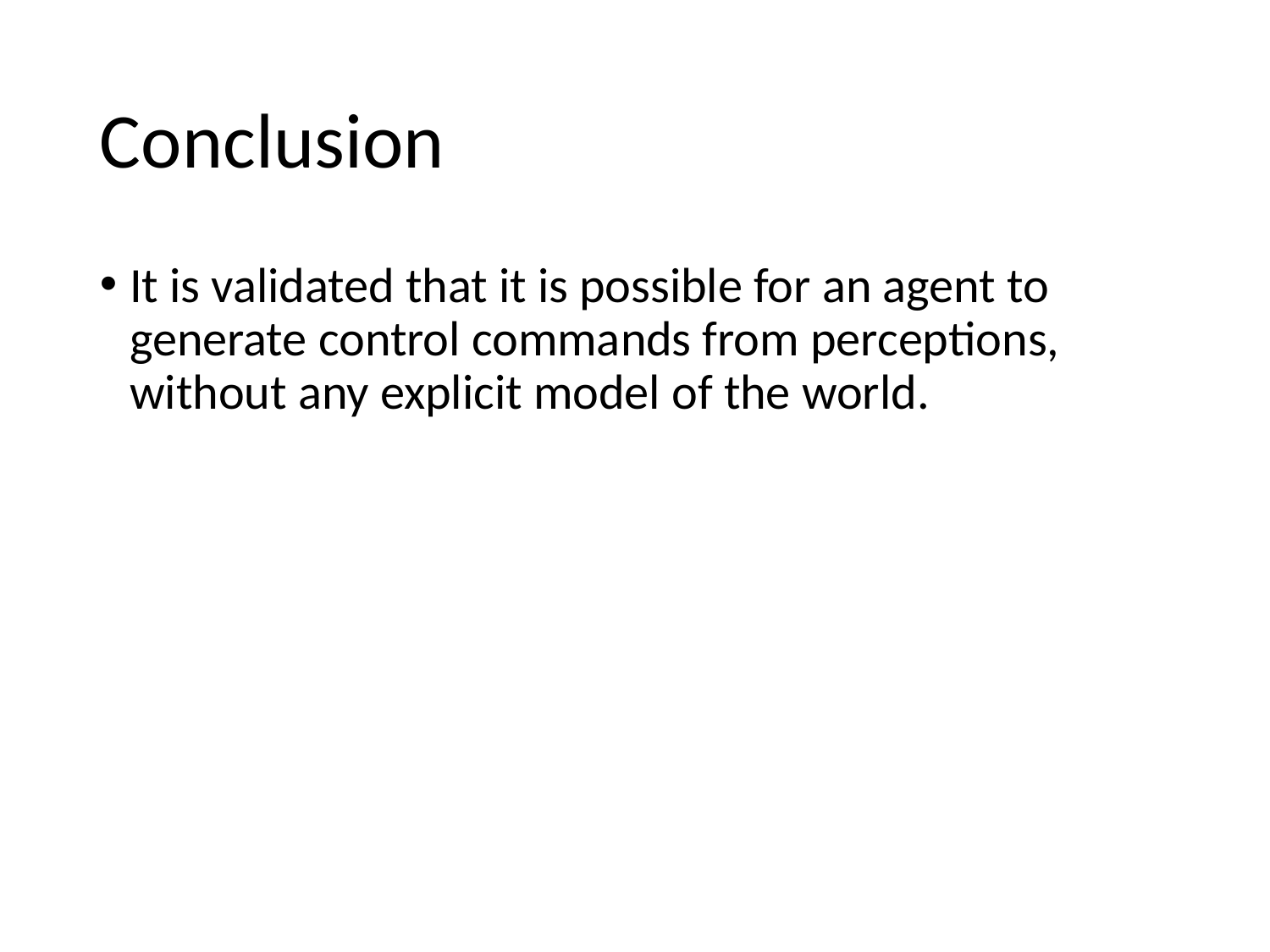

Conclusion
It is validated that it is possible for an agent to generate control commands from perceptions, without any explicit model of the world.